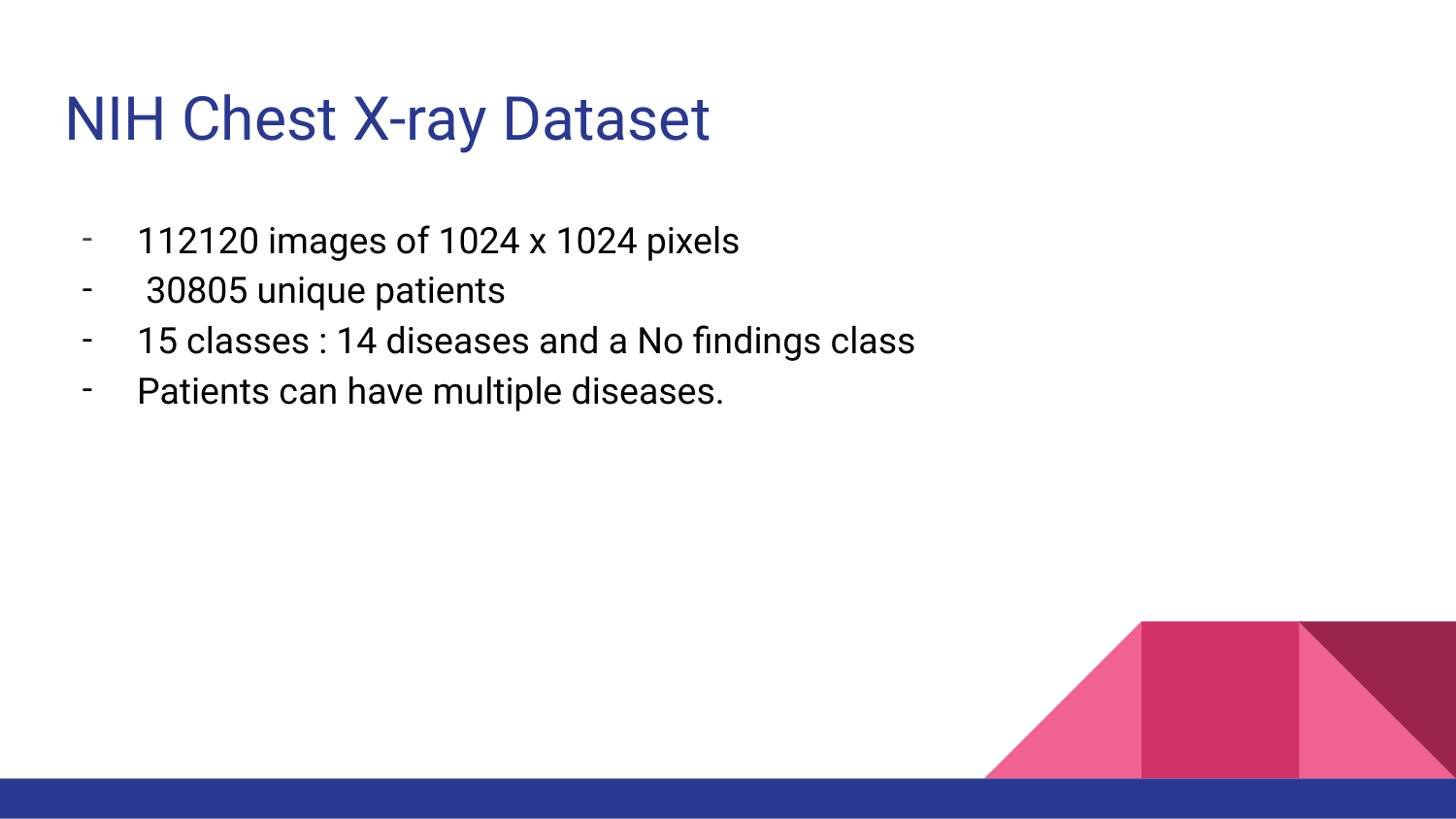

# NIH Chest X-ray Dataset
112120 images of 1024 x 1024 pixels
 30805 unique patients
15 classes : 14 diseases and a No findings class
Patients can have multiple diseases.